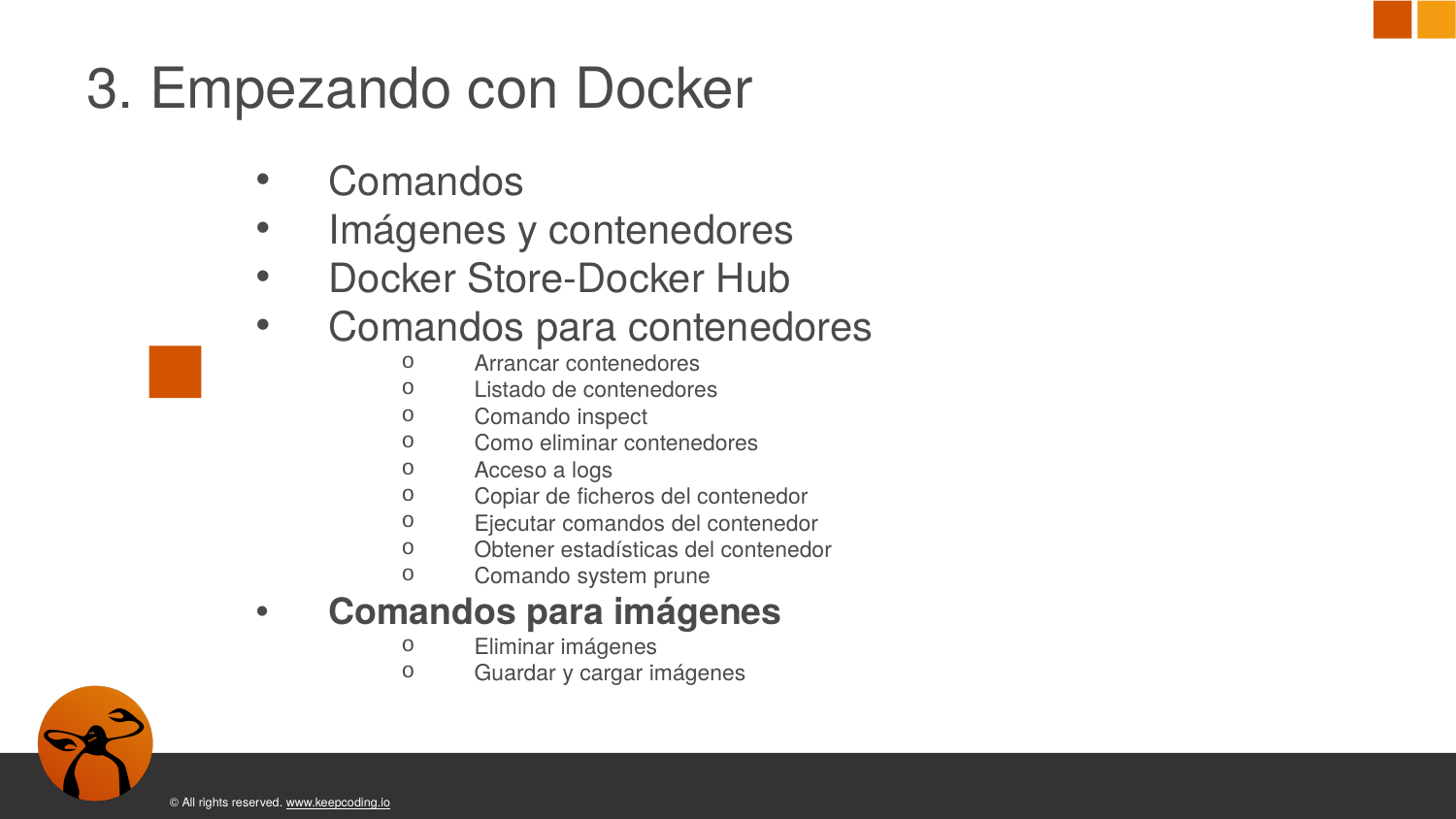

3. Empezando con Docker

Comandos
Imágenes y contenedores
Docker Store-Docker Hub
Comandos para contenedores
Arrancar contenedores
Listado de contenedores
Comando inspect
Como eliminar contenedores
Acceso a logs
Copiar de ficheros del contenedor
Ejecutar comandos del contenedor
Obtener estadísticas del contenedor
Comando system prune
Comandos para imágenes
Eliminar imágenes
Guardar y cargar imágenes